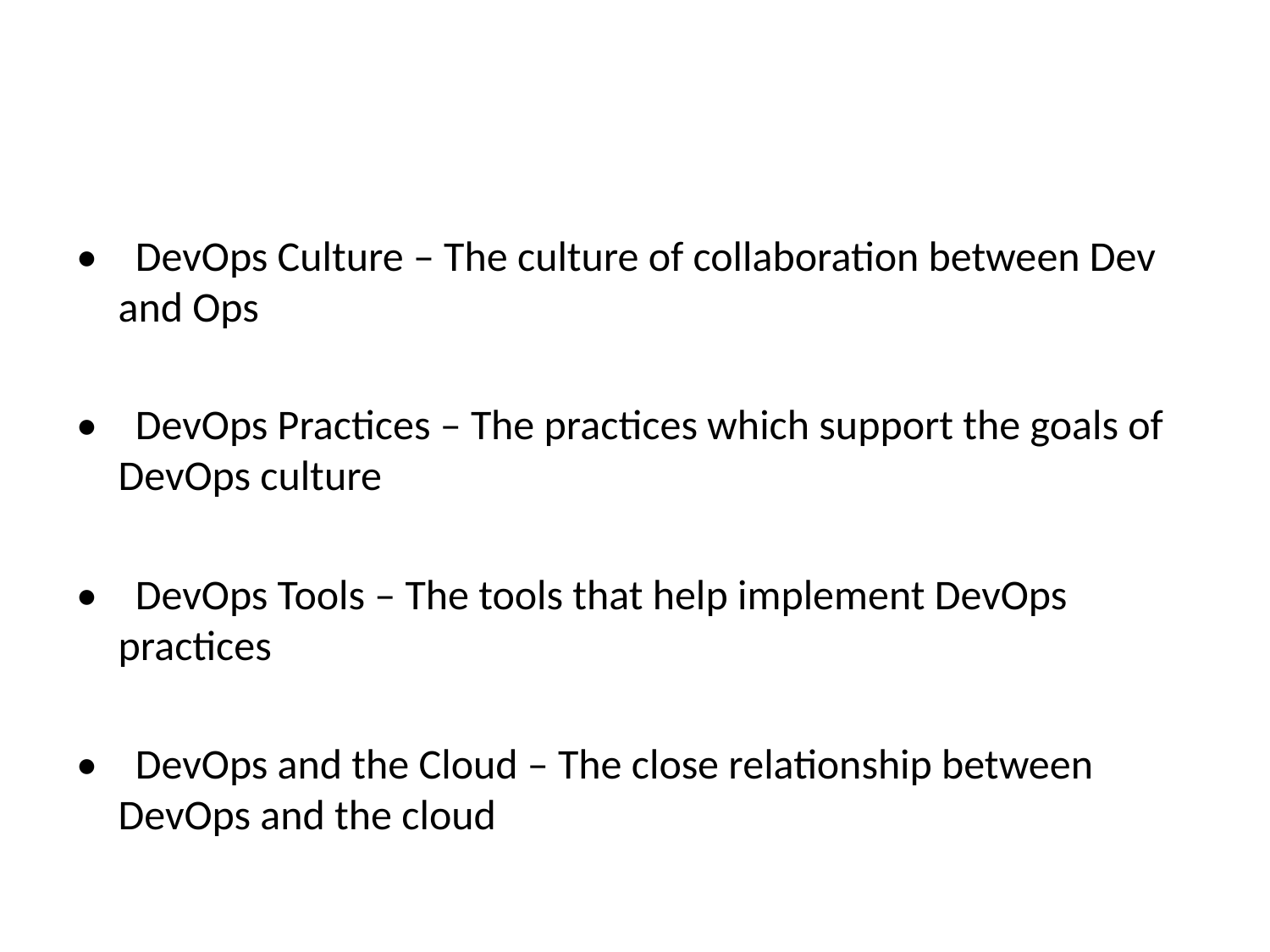

#
•    DevOps Culture – The culture of collaboration between Dev and Ops

•    DevOps Practices – The practices which support the goals of DevOps culture

•    DevOps Tools – The tools that help implement DevOps practices

•    DevOps and the Cloud – The close relationship between DevOps and the cloud